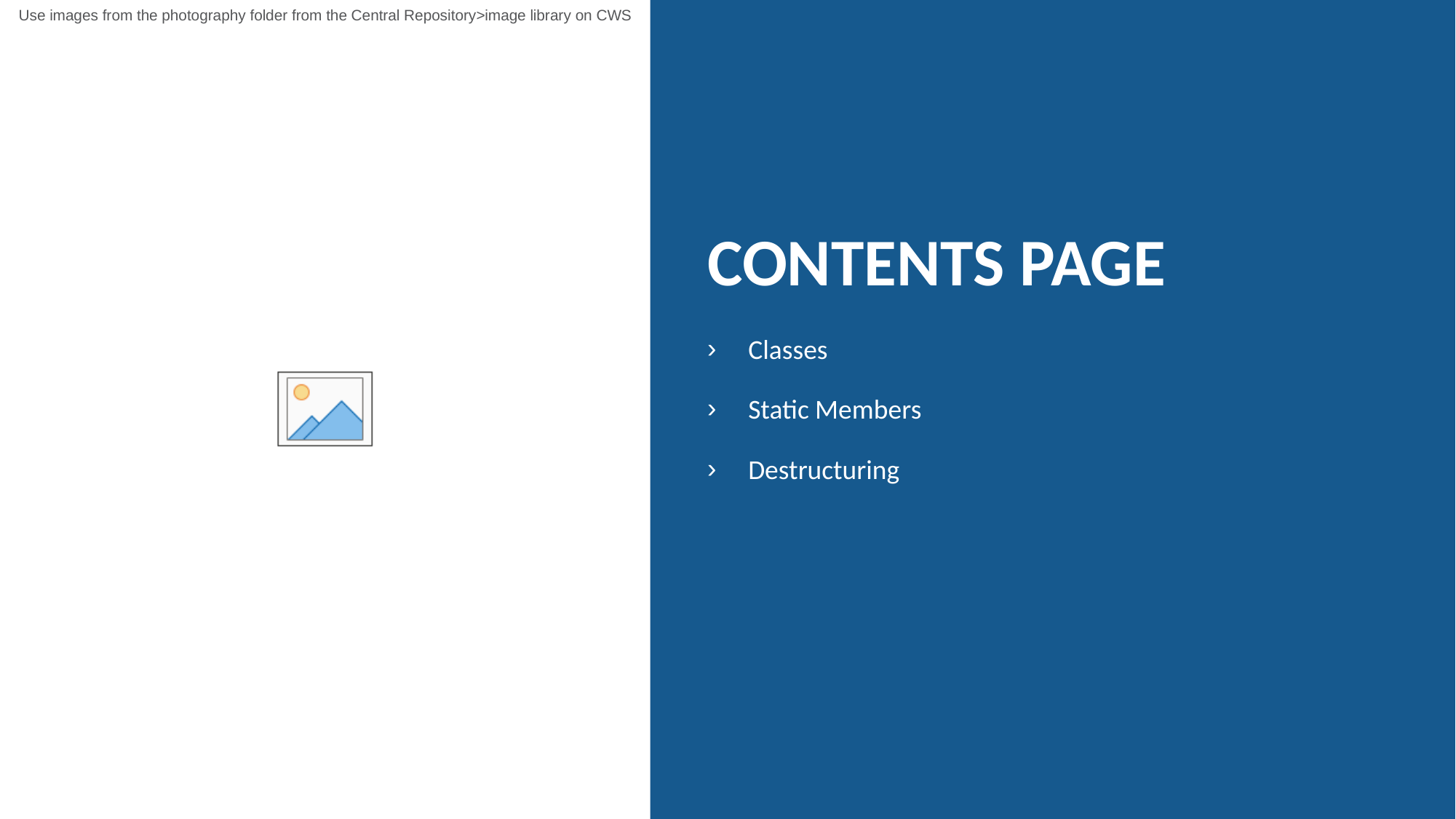

# Contents page
Classes
Static Members
Destructuring